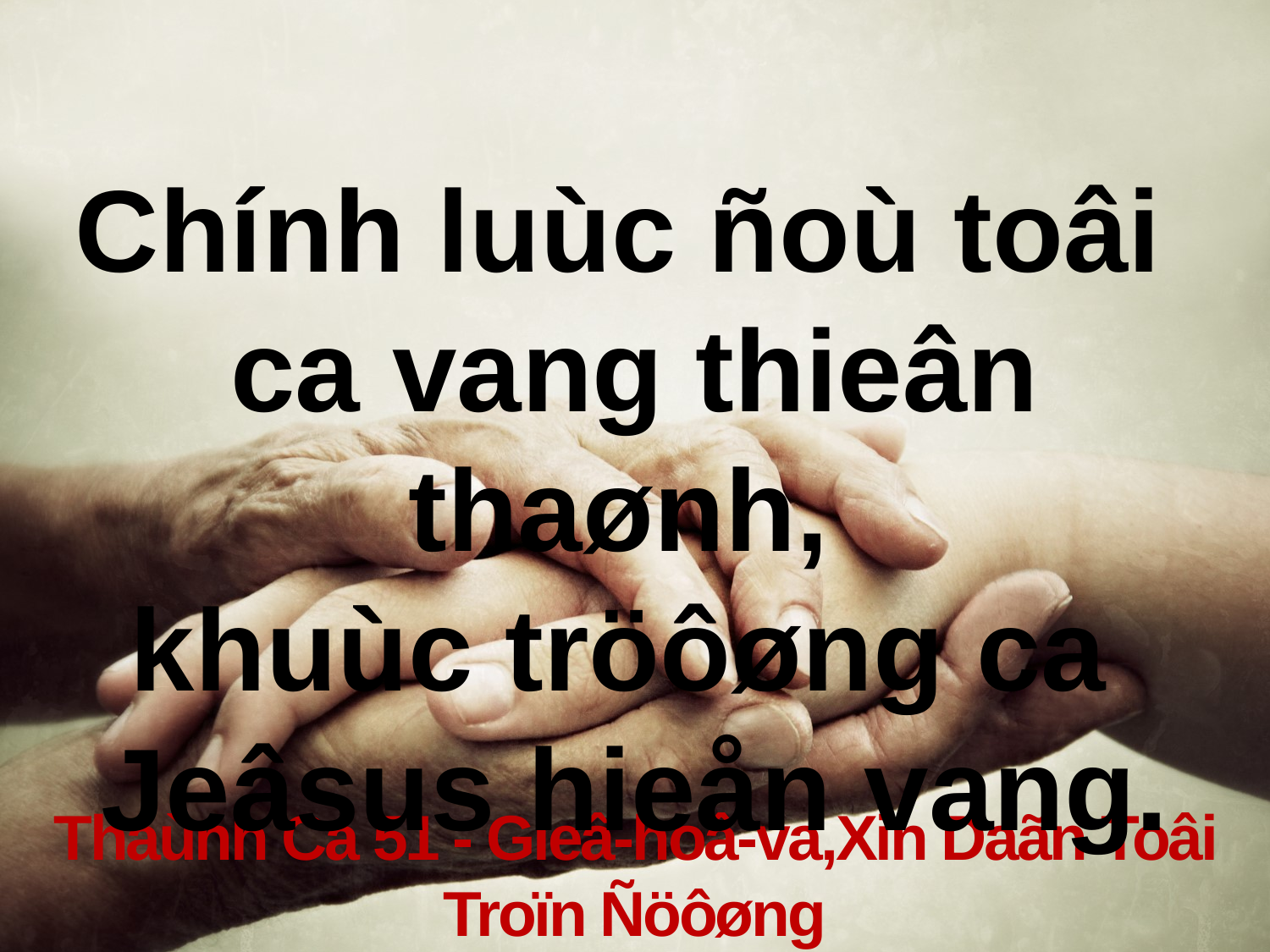

Chính luùc ñoù toâi
ca vang thieân thaønh,
khuùc tröôøng ca
Jeâsus hieån vang.
Thaùnh Ca 51 - Gieâ-hoâ-va,Xin Daãn Toâi Troïn Ñöôøng